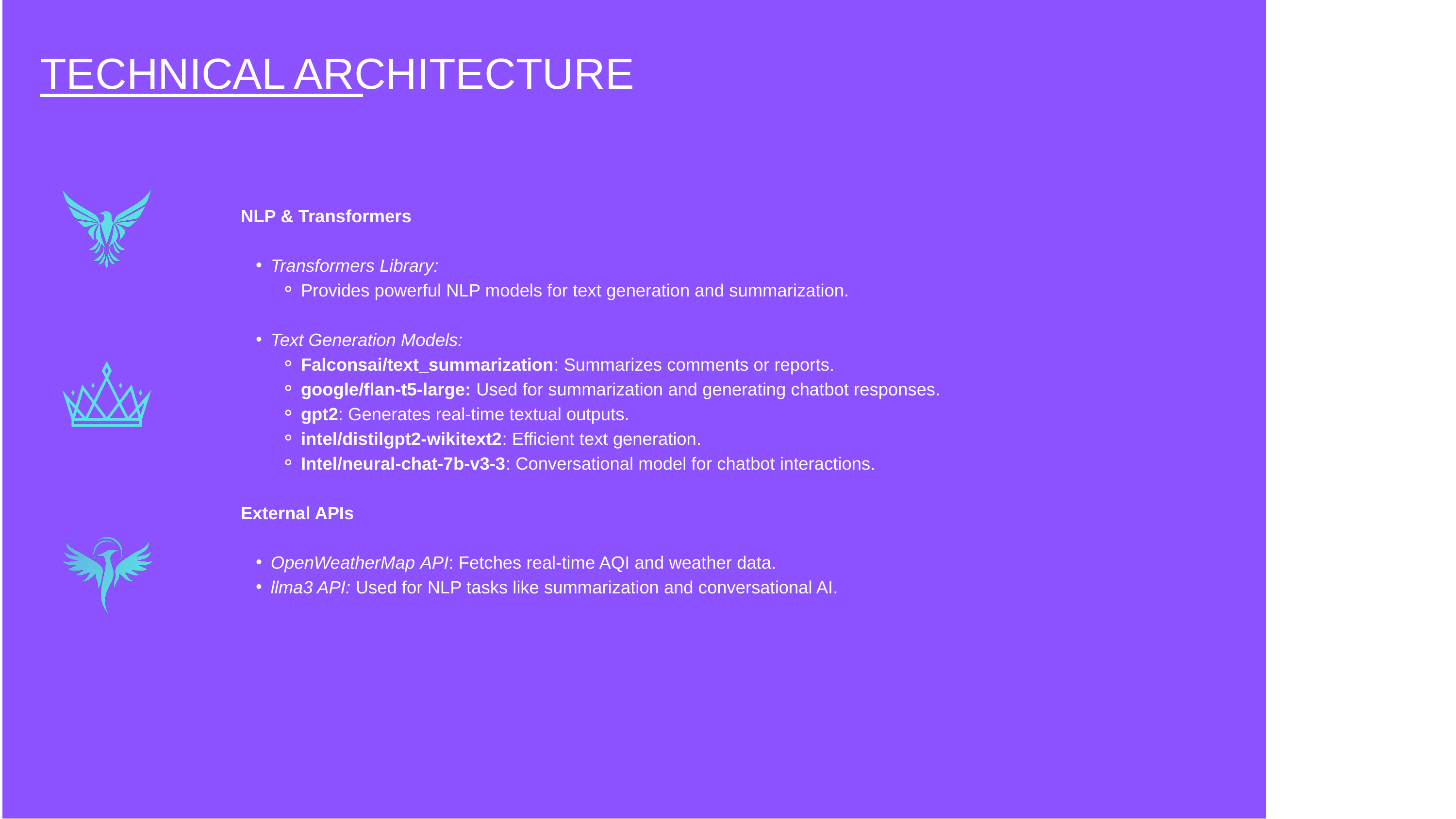

TECHNICAL ARCHITECTURE

NLP & Transformers

Transformers Library:
Provides powerful NLP models for text generation and summarization.

Text Generation Models:
Falconsai/text_summarization: Summarizes comments or reports.
google/flan-t5-large: Used for summarization and generating chatbot responses.
gpt2: Generates real-time textual outputs.
intel/distilgpt2-wikitext2: Efficient text generation.
Intel/neural-chat-7b-v3-3: Conversational model for chatbot interactions.

External APIs

OpenWeatherMap API: Fetches real-time AQI and weather data.
llma3 API: Used for NLP tasks like summarization and conversational AI.